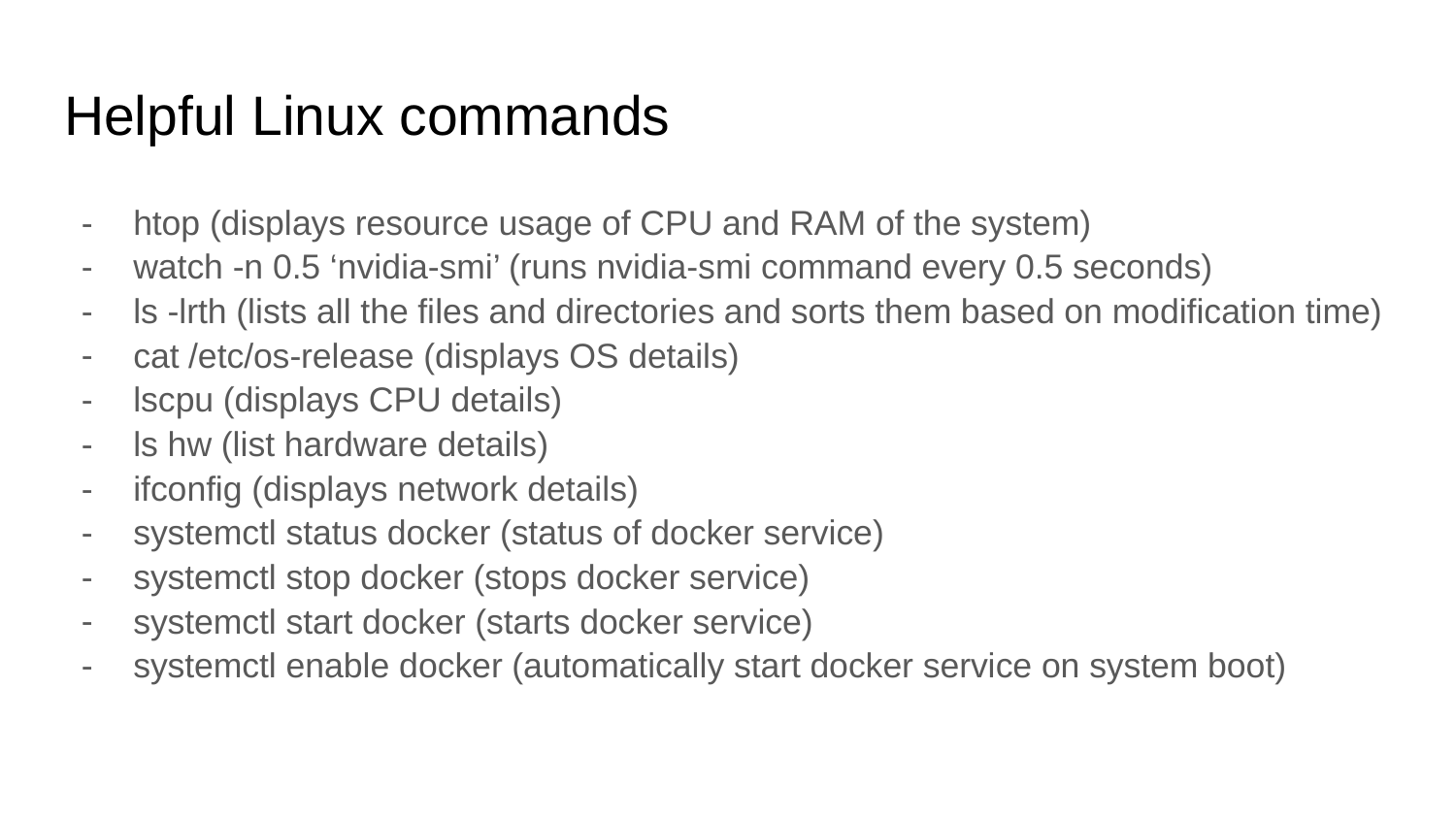

# Helpful Linux commands
htop (displays resource usage of CPU and RAM of the system)
watch -n 0.5 ‘nvidia-smi’ (runs nvidia-smi command every 0.5 seconds)
ls -lrth (lists all the files and directories and sorts them based on modification time)
cat /etc/os-release (displays OS details)
lscpu (displays CPU details)
ls hw (list hardware details)
ifconfig (displays network details)
systemctl status docker (status of docker service)
systemctl stop docker (stops docker service)
systemctl start docker (starts docker service)
systemctl enable docker (automatically start docker service on system boot)